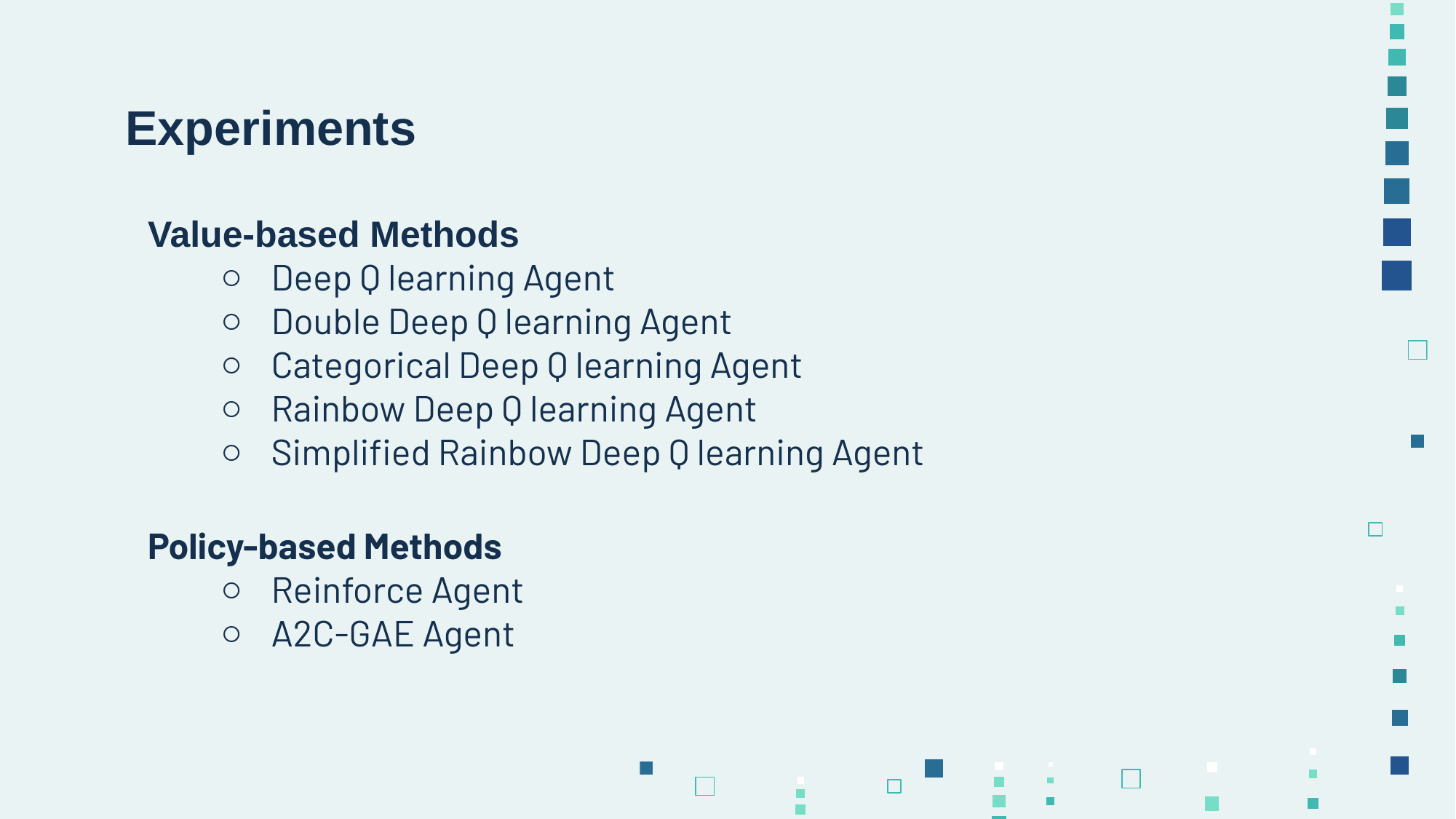

# Experiments
Value-based Methods
Deep Q learning Agent
Double Deep Q learning Agent
Categorical Deep Q learning Agent
Rainbow Deep Q learning Agent
Simplified Rainbow Deep Q learning Agent

Policy-based Methods
Reinforce Agent
A2C-GAE Agent